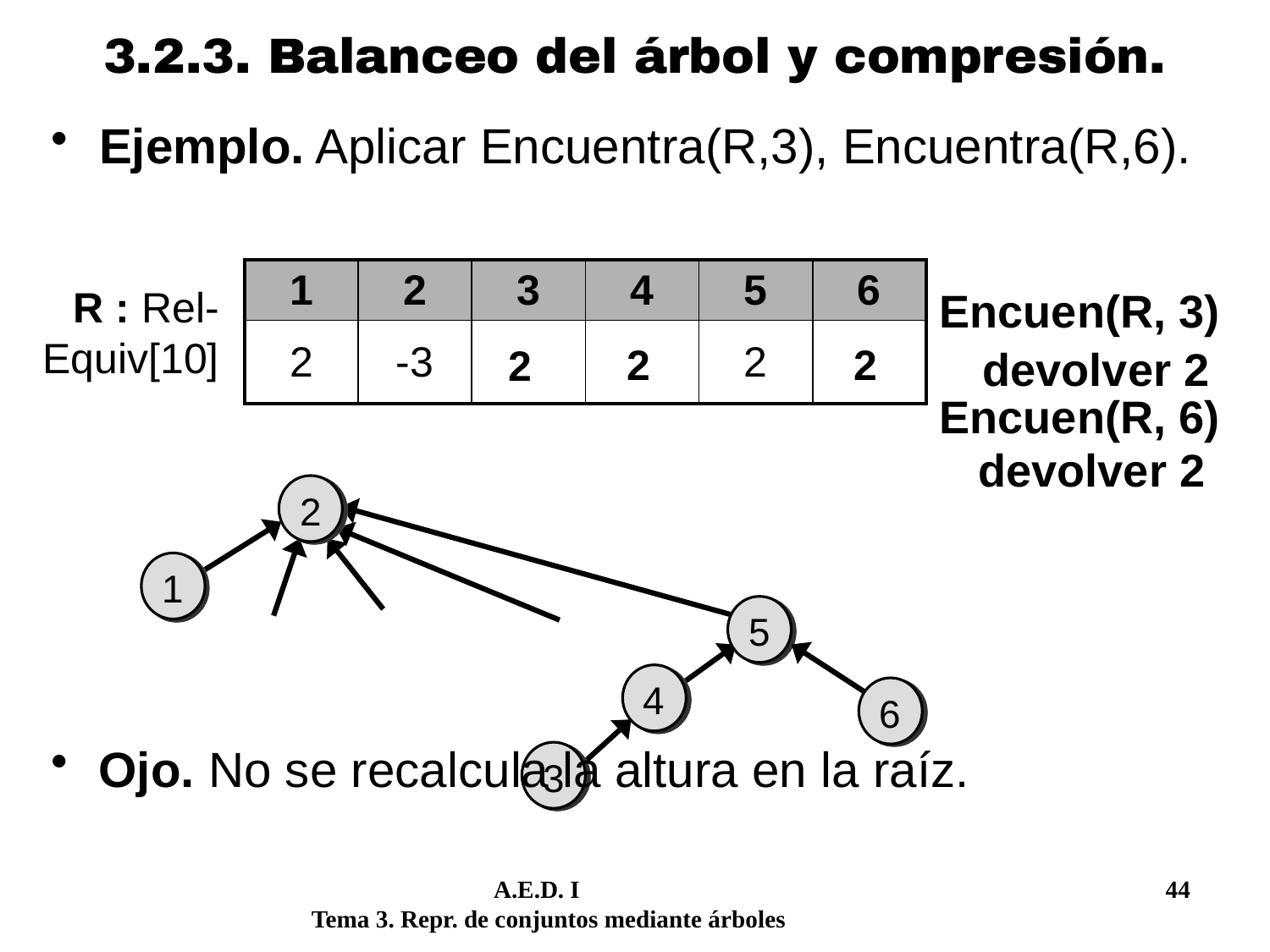

# 3.2.3. Balanceo del árbol y compresión.
Ejemplo. Aplicar Encuentra(R,3), Encuentra(R,6).
| 1 | 2 | 3 | 4 | 5 | 6 |
| --- | --- | --- | --- | --- | --- |
| 2 | -3 | 4 | 5 | 2 | 5 |
R : Rel-Equiv[10]
Encuen(R, 3)
2
2
2
devolver 2
Encuen(R, 6)
devolver 2
2

1
5

4
6

Ojo. No se recalcula la altura en la raíz.
3
	         A.E.D. I			      	               44
Tema 3. Repr. de conjuntos mediante árboles